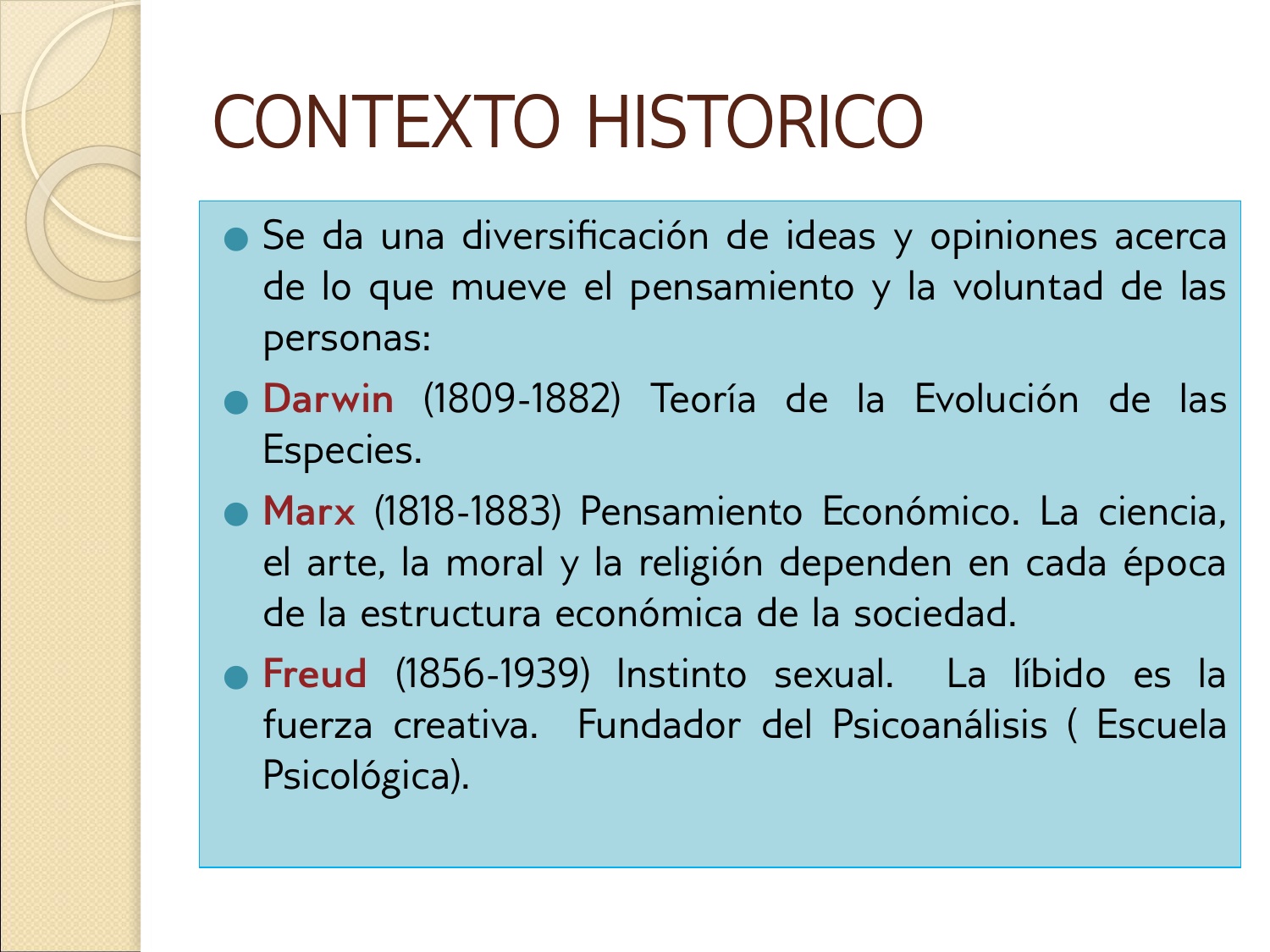

# CONTEXTO HISTORICO
Se da una diversificación de ideas y opiniones acerca de lo que mueve el pensamiento y la voluntad de las personas:
Darwin (1809-1882) Teoría de la Evolución de las Especies.
Marx (1818-1883) Pensamiento Económico. La ciencia, el arte, la moral y la religión dependen en cada época de la estructura económica de la sociedad.
Freud (1856-1939) Instinto sexual.  La líbido es la fuerza creativa.  Fundador del Psicoanálisis ( Escuela Psicológica).